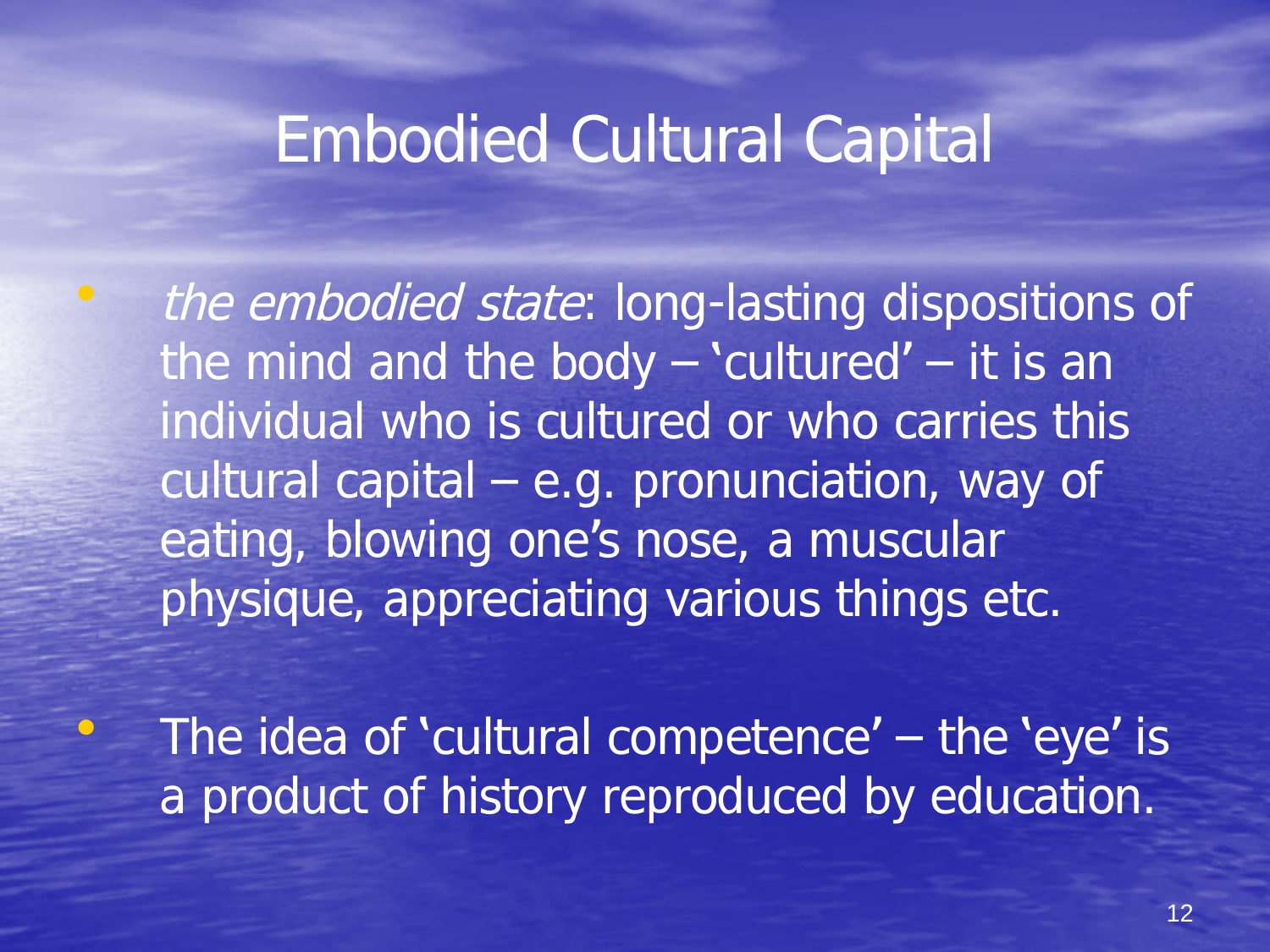

# Embodied Cultural Capital
the embodied state: long-lasting dispositions of the mind and the body – ‘cultured’ – it is an individual who is cultured or who carries this cultural capital – e.g. pronunciation, way of eating, blowing one’s nose, a muscular physique, appreciating various things etc.

The idea of ‘cultural competence’ – the ‘eye’ is a product of history reproduced by education.
12